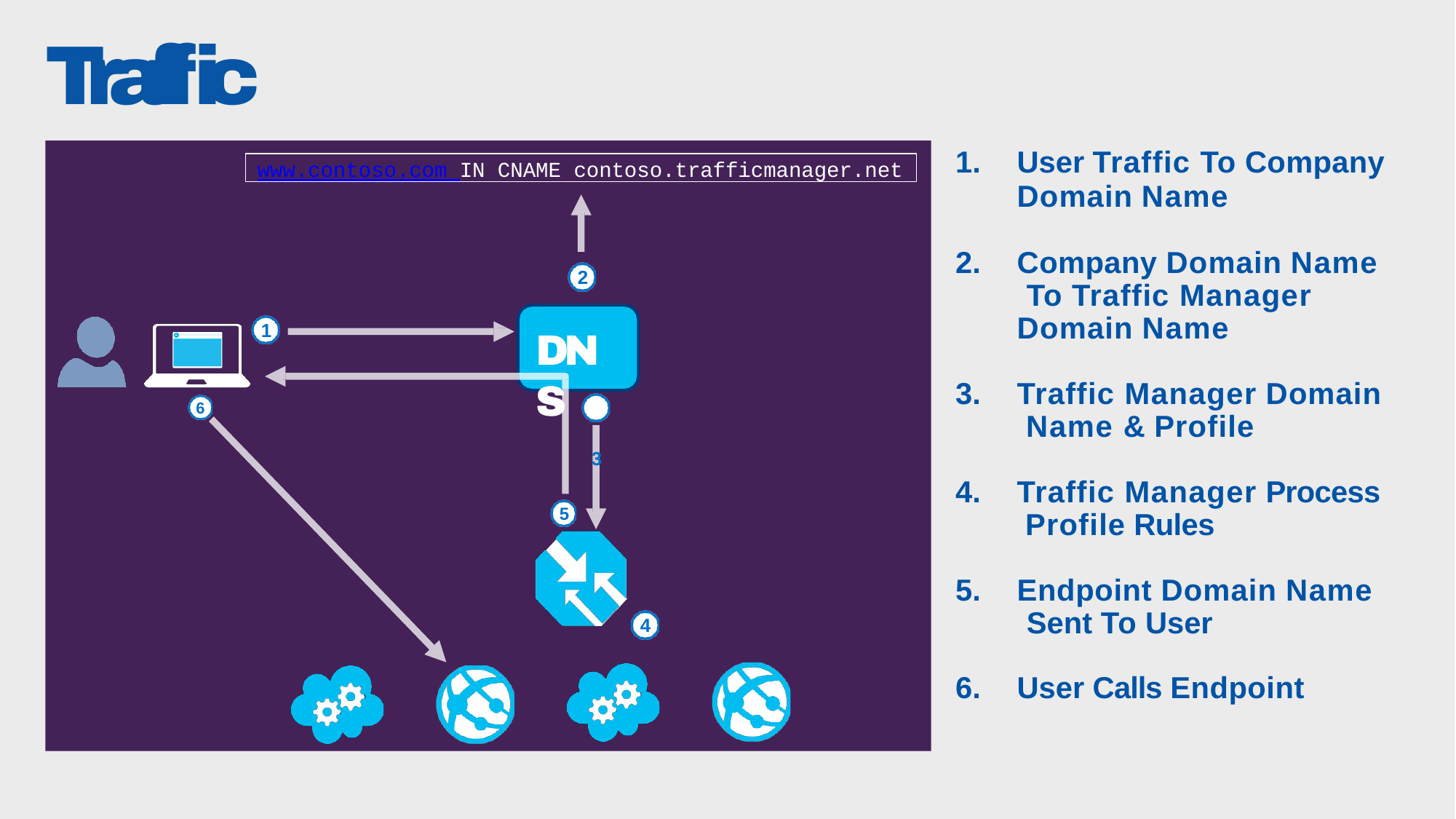

# Traffic Manager

User Traffic To Company
Domain Name
Company Domain Name  To Traffic Manager  Domain Name
Traffic Manager Domain  Name & Profile
Traffic Manager Process  Profile Rules
Endpoint Domain Name  Sent To User
User Calls Endpoint
www.contoso.com IN CNAME contoso.trafficmanager.net

2

1
DNS
3

6

5

4